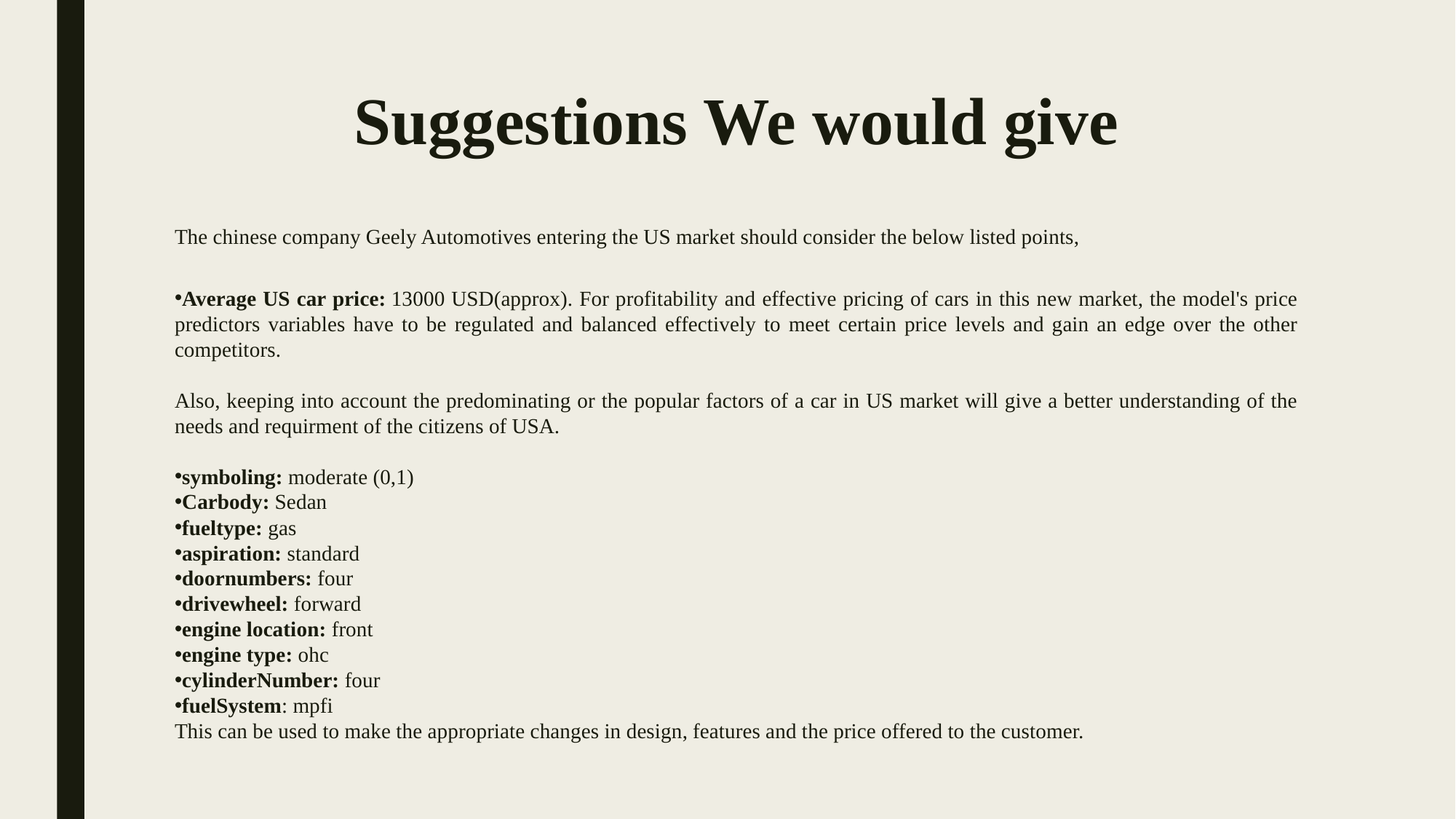

# Suggestions We would give

The chinese company Geely Automotives entering the US market should consider the below listed points,

Average US car price: 13000 USD(approx). For profitability and effective pricing of cars in this new market, the model's price predictors variables have to be regulated and balanced effectively to meet certain price levels and gain an edge over the other competitors.
Also, keeping into account the predominating or the popular factors of a car in US market will give a better understanding of the needs and requirment of the citizens of USA.

symboling: moderate (0,1)
Carbody: Sedan
fueltype: gas
aspiration: standard
doornumbers: four
drivewheel: forward
engine location: front
engine type: ohc
cylinderNumber: four
fuelSystem: mpfi
This can be used to make the appropriate changes in design, features and the price offered to the customer.